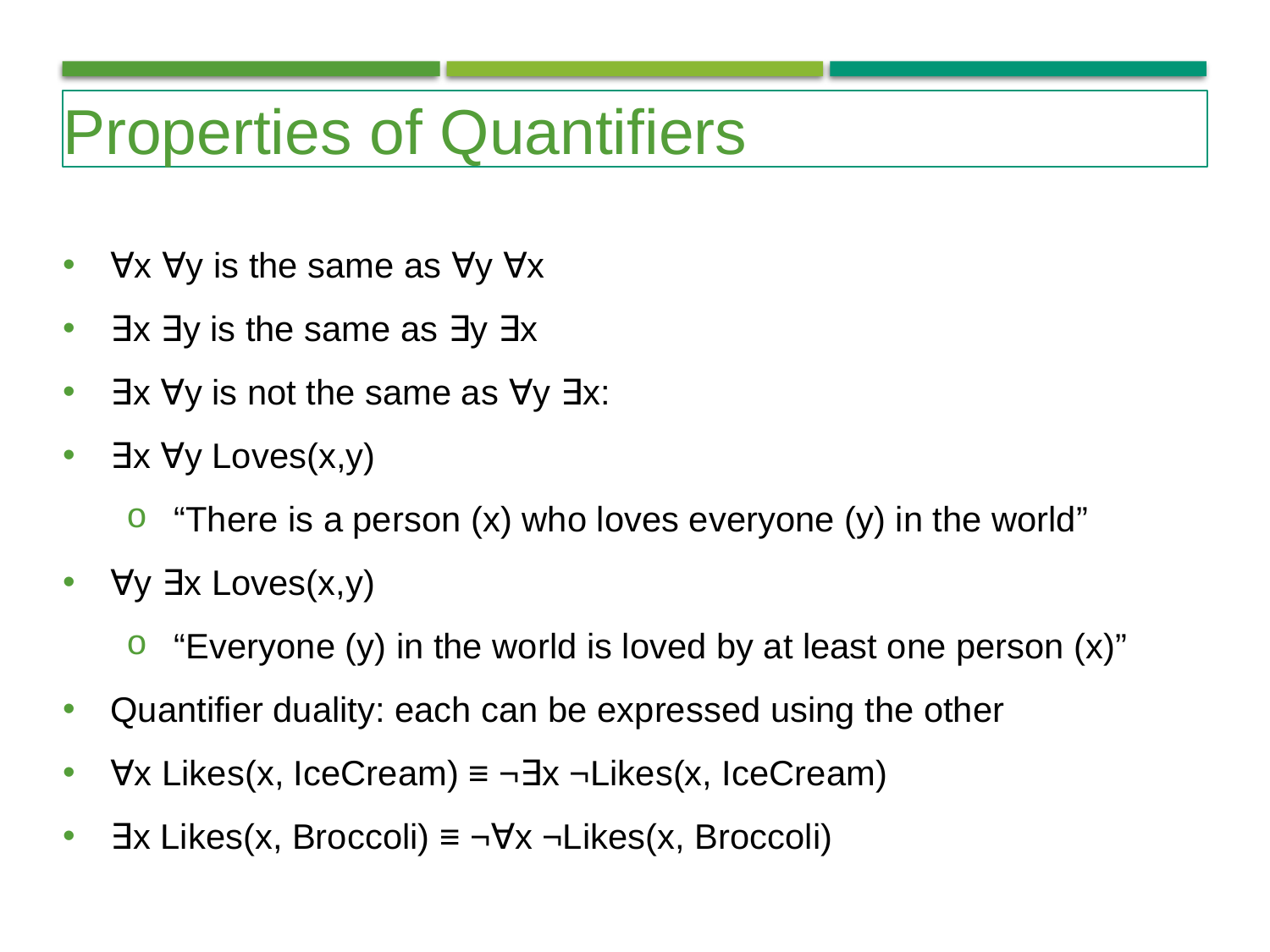

Properties of Quantifiers
∀x ∀y is the same as ∀y ∀x
∃x ∃y is the same as ∃y ∃x
∃x ∀y is not the same as ∀y ∃x:
∃x ∀y Loves(x,y)
“There is a person (x) who loves everyone (y) in the world”
∀y ∃x Loves(x,y)
“Everyone (y) in the world is loved by at least one person (x)”
Quantifier duality: each can be expressed using the other
∀x Likes(x, IceCream) ≡ ¬∃x ¬Likes(x, IceCream)
∃x Likes(x, Broccoli) ≡ ¬∀x ¬Likes(x, Broccoli)